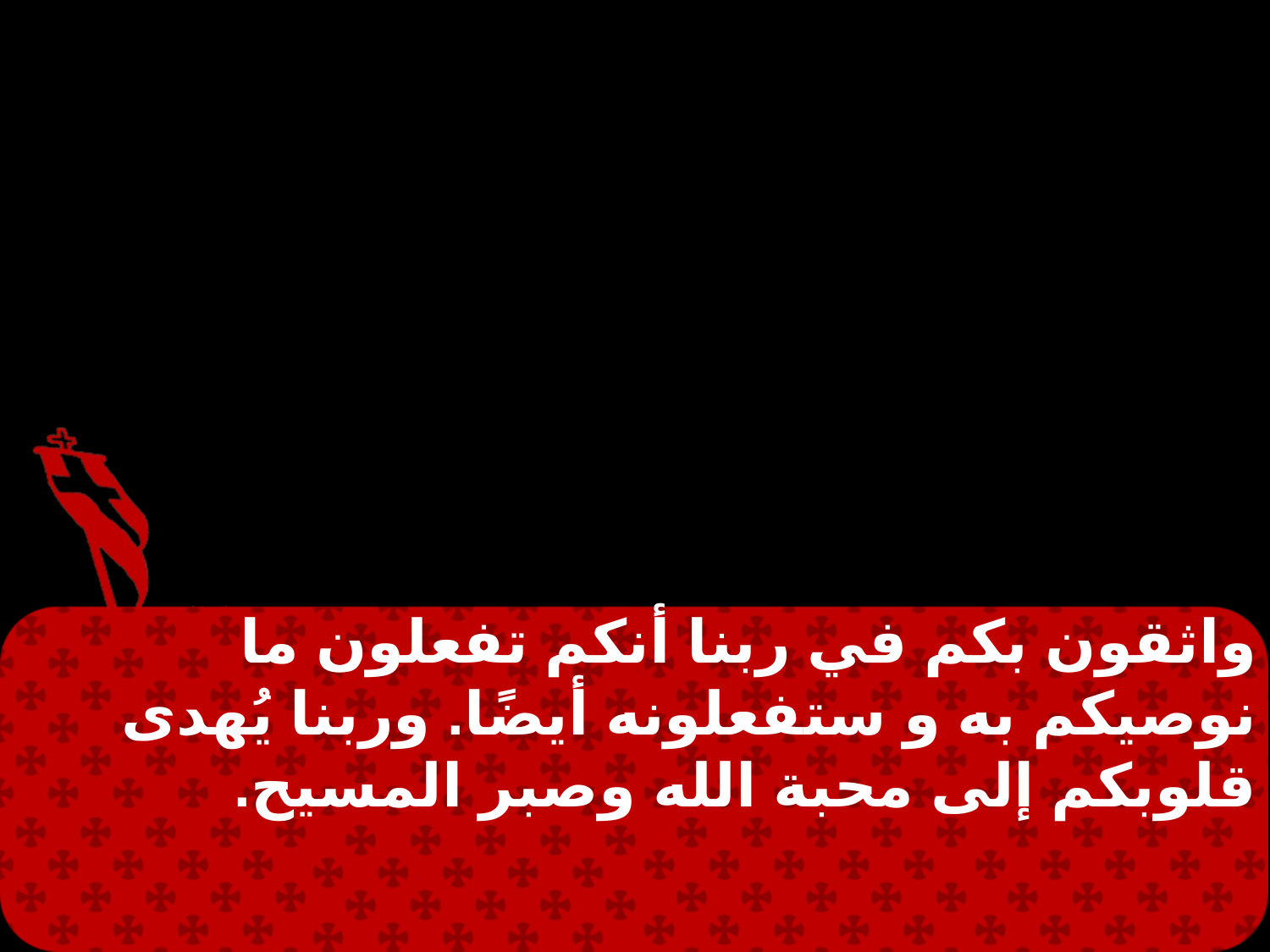

واثقون بكم في ربنا أنكم تفعلون ما نوصيكم به و ستفعلونه أيضًا. وربنا يُهدى قلوبكم إلى محبة الله وصبر المسيح.